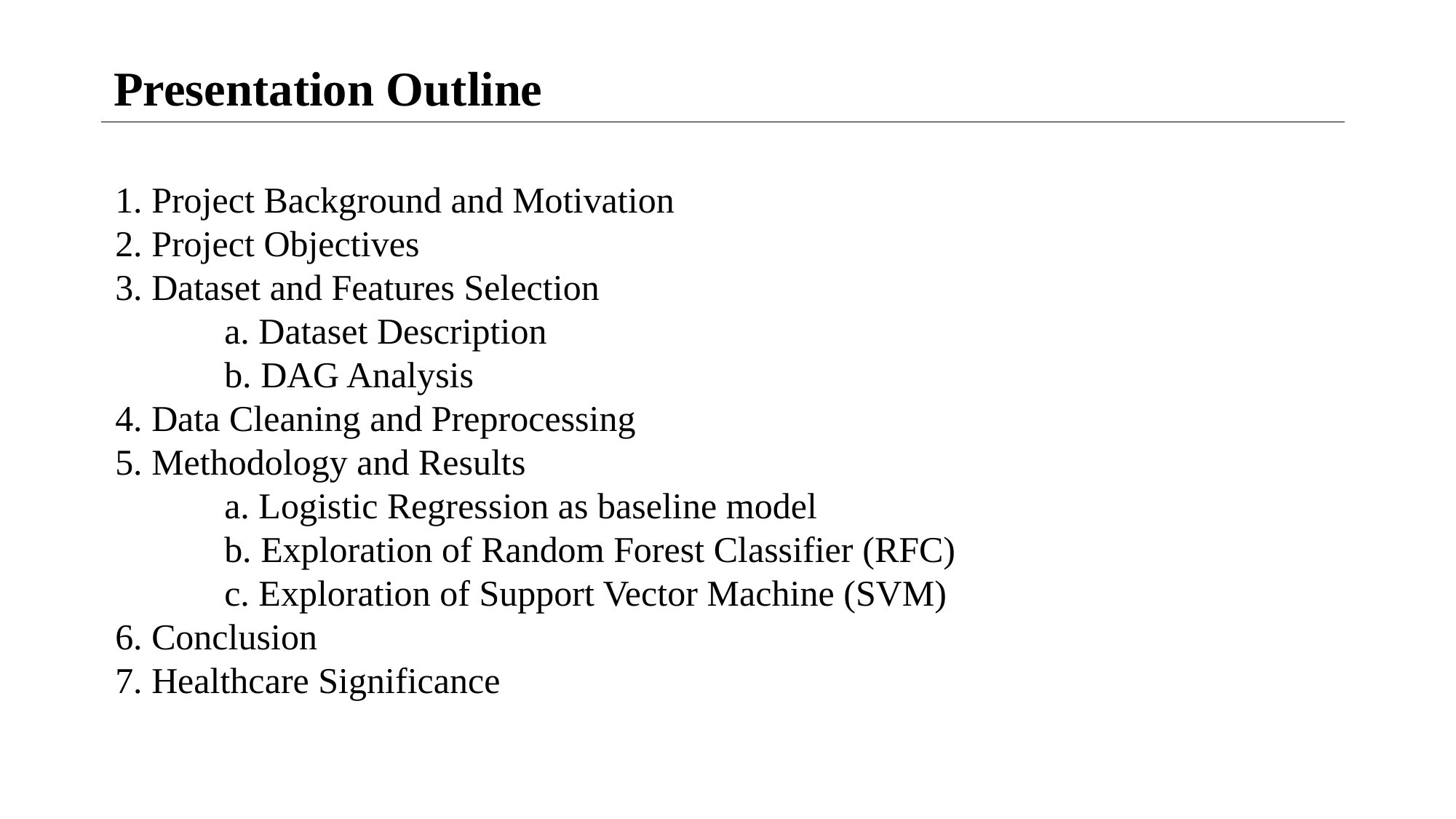

Presentation Outline
1. Project Background and Motivation
2. Project Objectives
3. Dataset and Features Selection
	a. Dataset Description
	b. DAG Analysis
4. Data Cleaning and Preprocessing
5. Methodology and Results
	a. Logistic Regression as baseline model
	b. Exploration of Random Forest Classifier (RFC)
	c. Exploration of Support Vector Machine (SVM)
6. Conclusion
7. Healthcare Significance